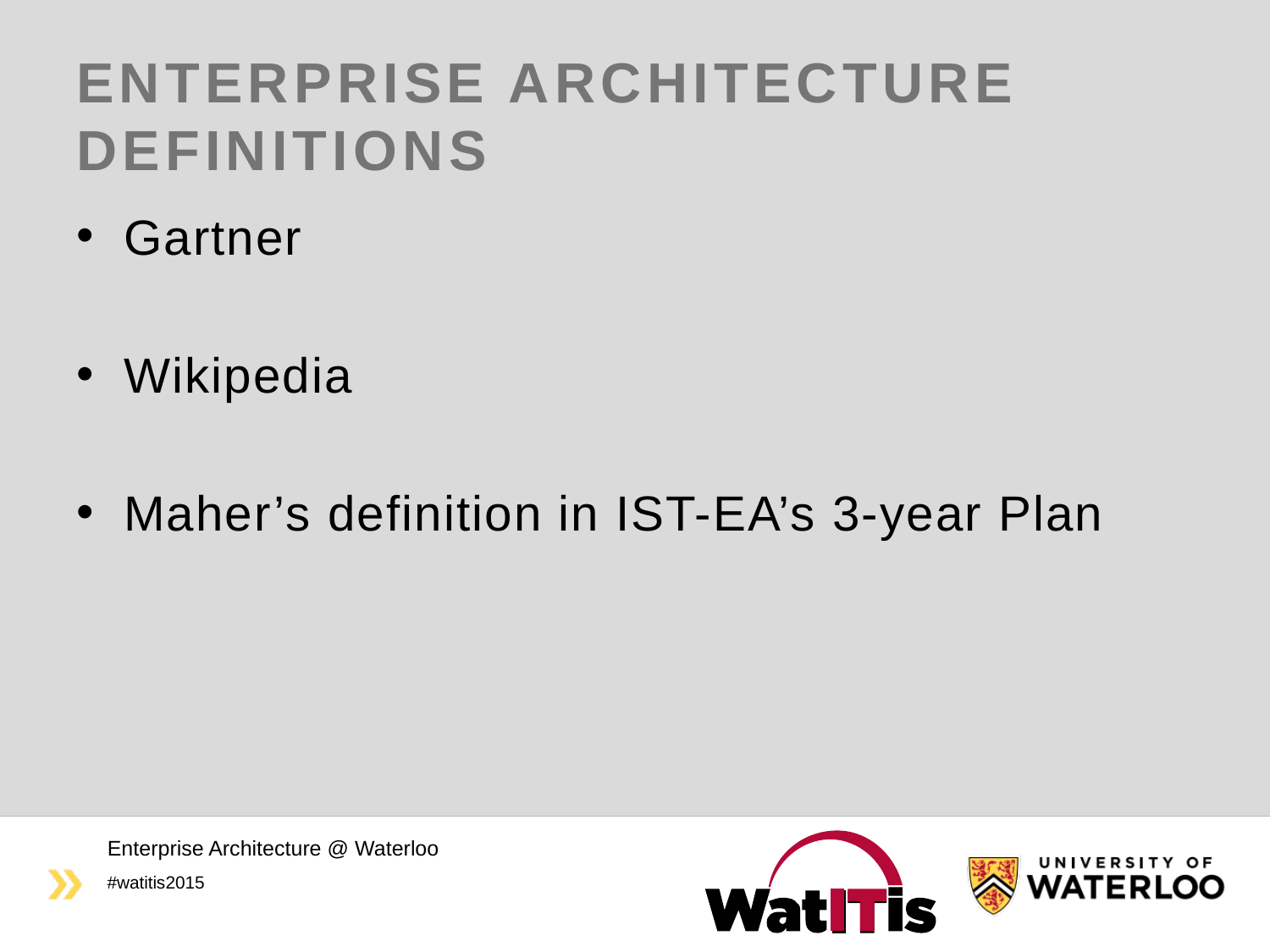

# Enterprise Architecture definitions
Gartner

Wikipedia

Maher’s definition in IST-EA’s 3-year Plan

Enterprise Architecture @ Waterloo